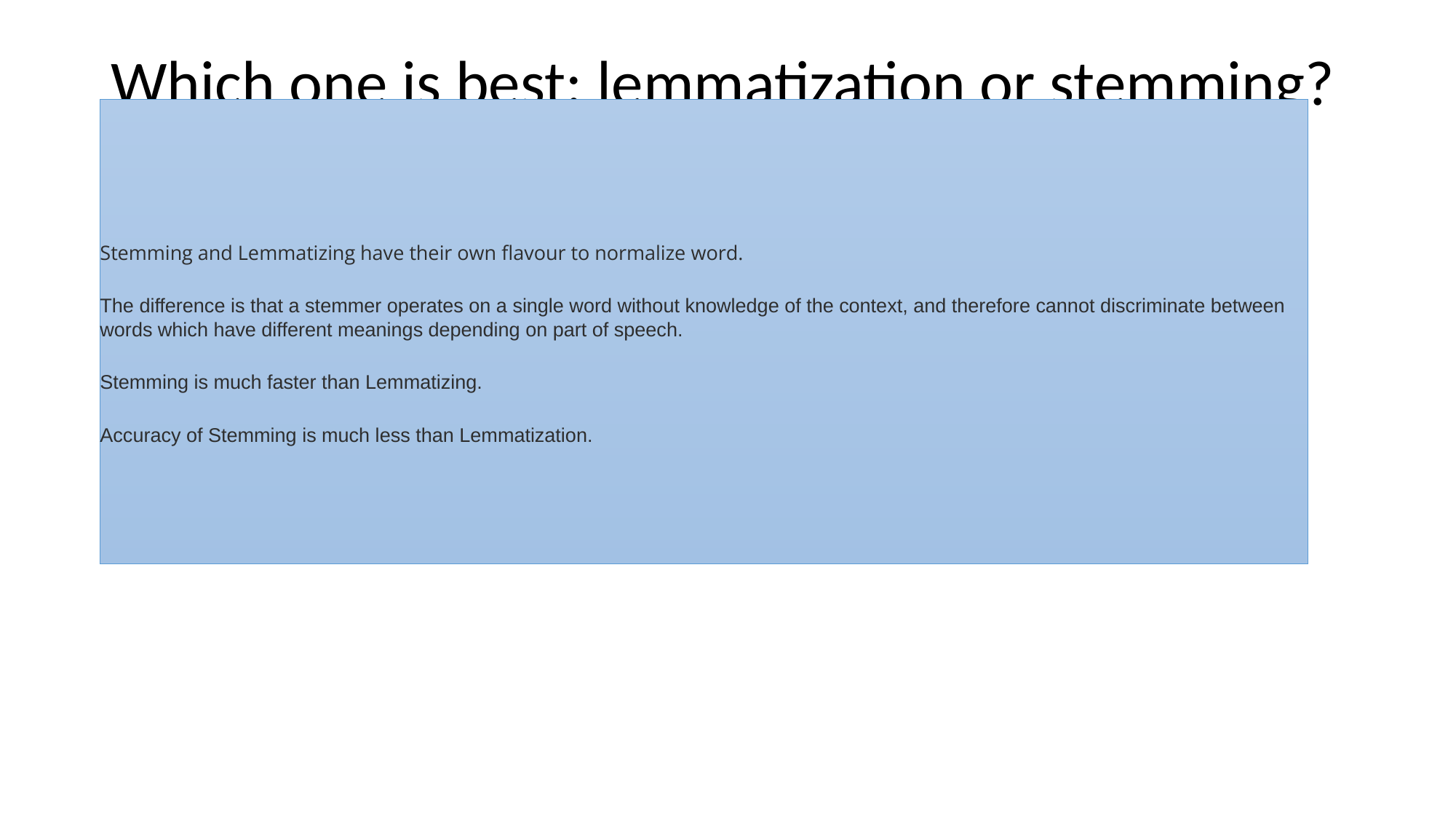

# Which one is best: lemmatization or stemming?
Stemming and Lemmatizing have their own flavour to normalize word.
The difference is that a stemmer operates on a single word without knowledge of the context, and therefore cannot discriminate between words which have different meanings depending on part of speech.
Stemming is much faster than Lemmatizing.
Accuracy of Stemming is much less than Lemmatization.